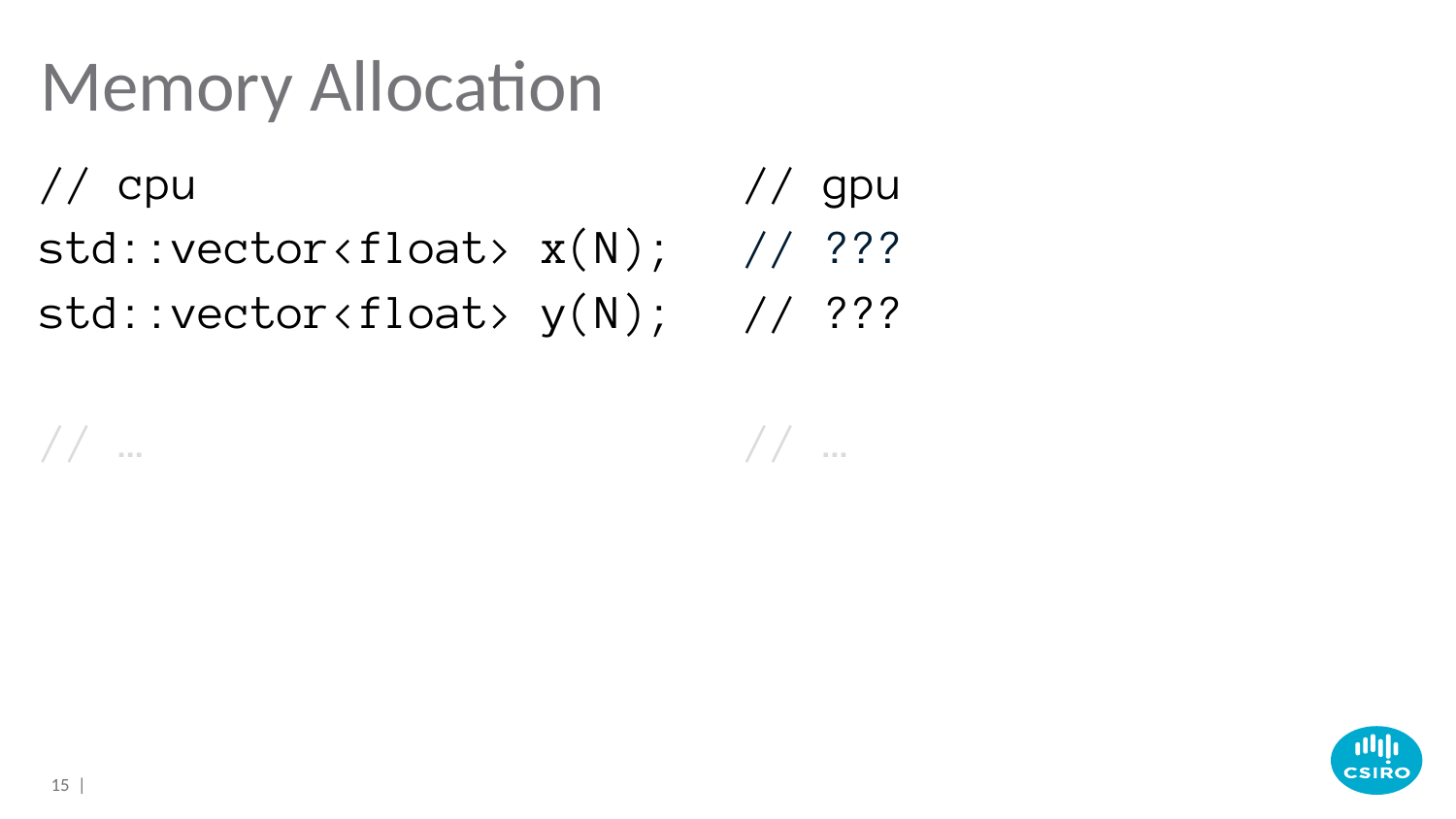

# Memory Allocation
// cpu
std::vector<float> x(N);
std::vector<float> y(N);

// …

// gpu
// ???
// ???

// …

15  |